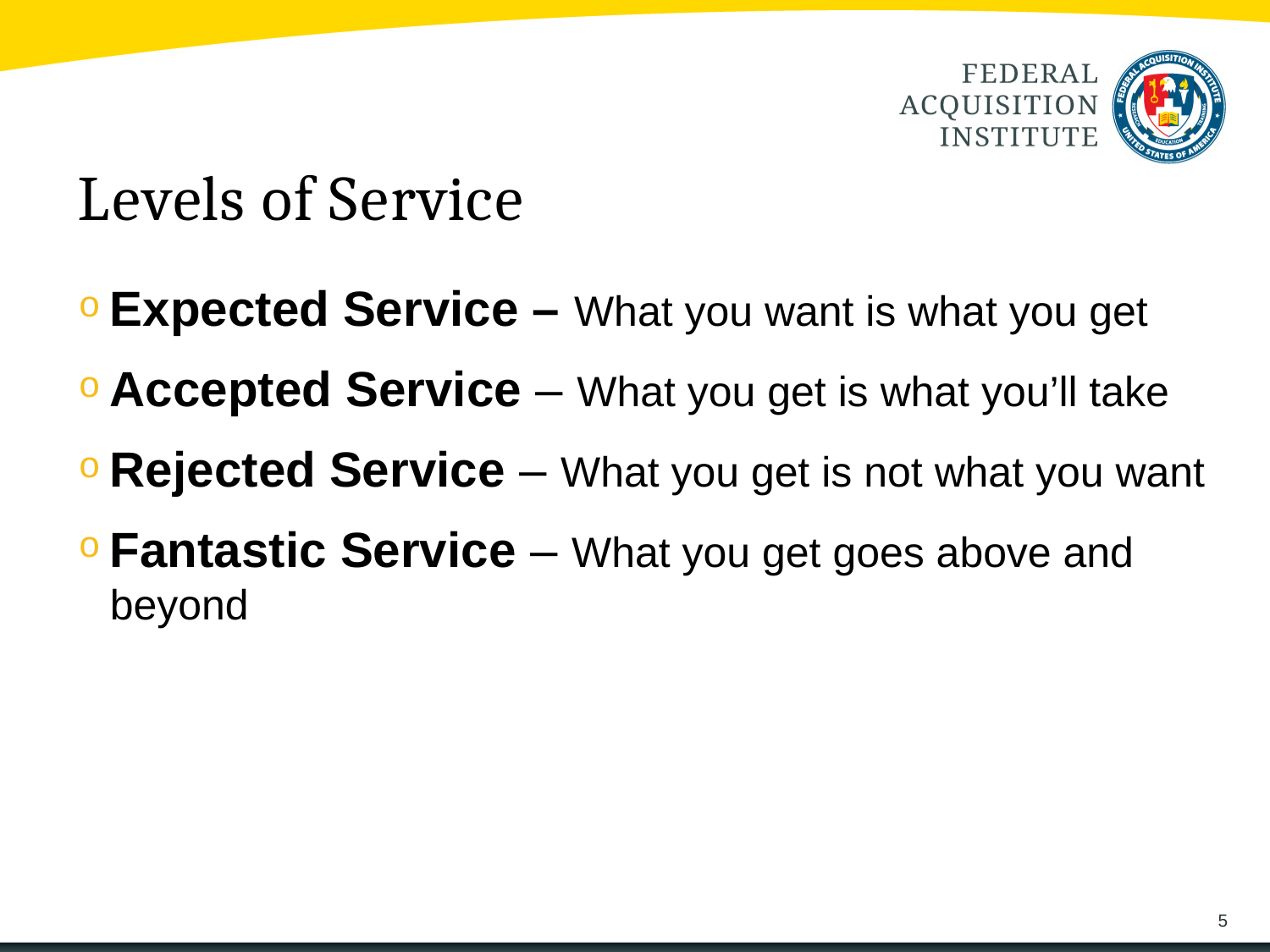

Levels of Service
Expected Service – What you want is what you get
Accepted Service – What you get is what you’ll take
Rejected Service – What you get is not what you want
Fantastic Service – What you get goes above and beyond

5